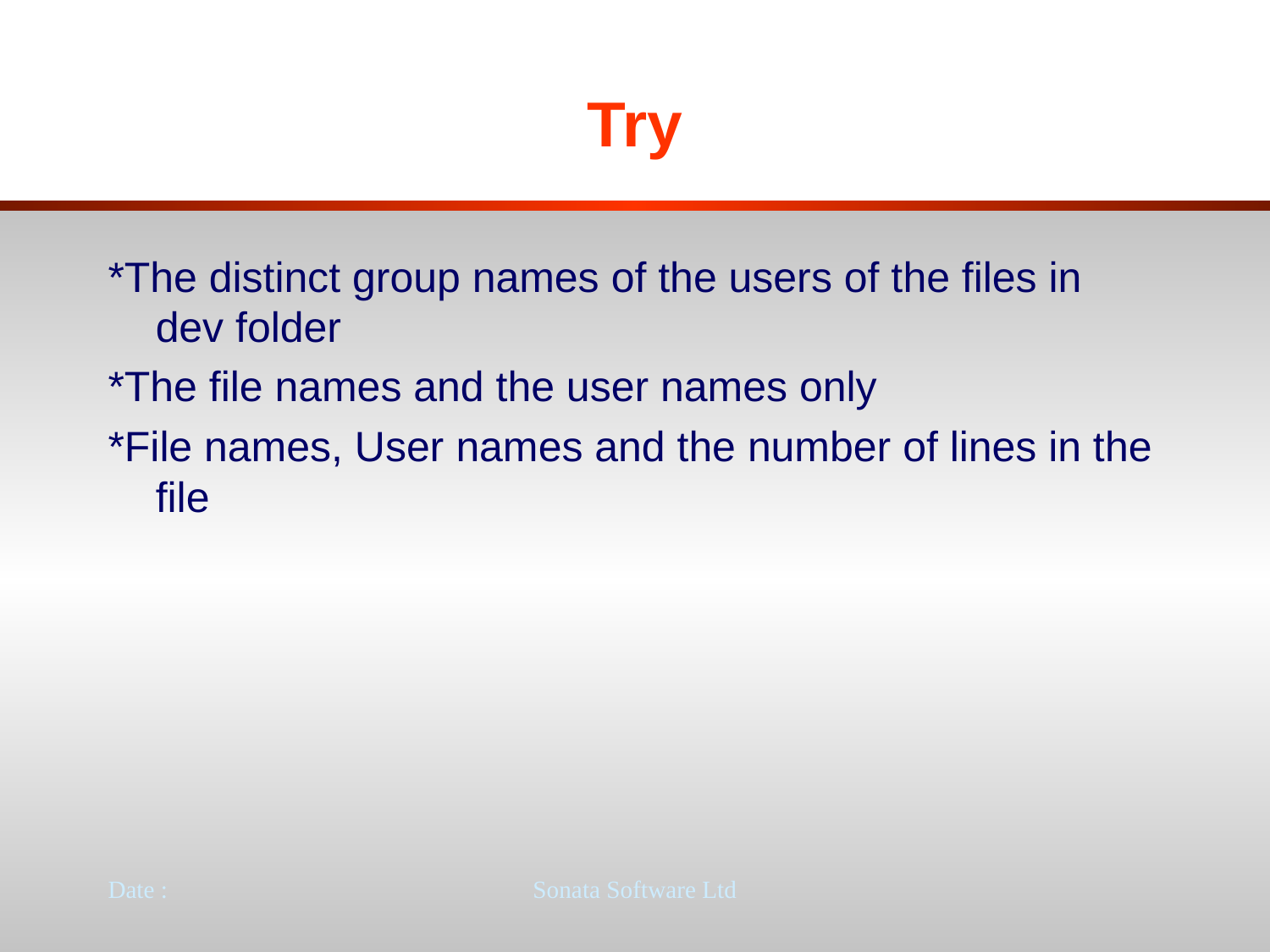

# Try
*The distinct group names of the users of the files in dev folder
*The file names and the user names only
*File names, User names and the number of lines in the file
Date :
Sonata Software Ltd